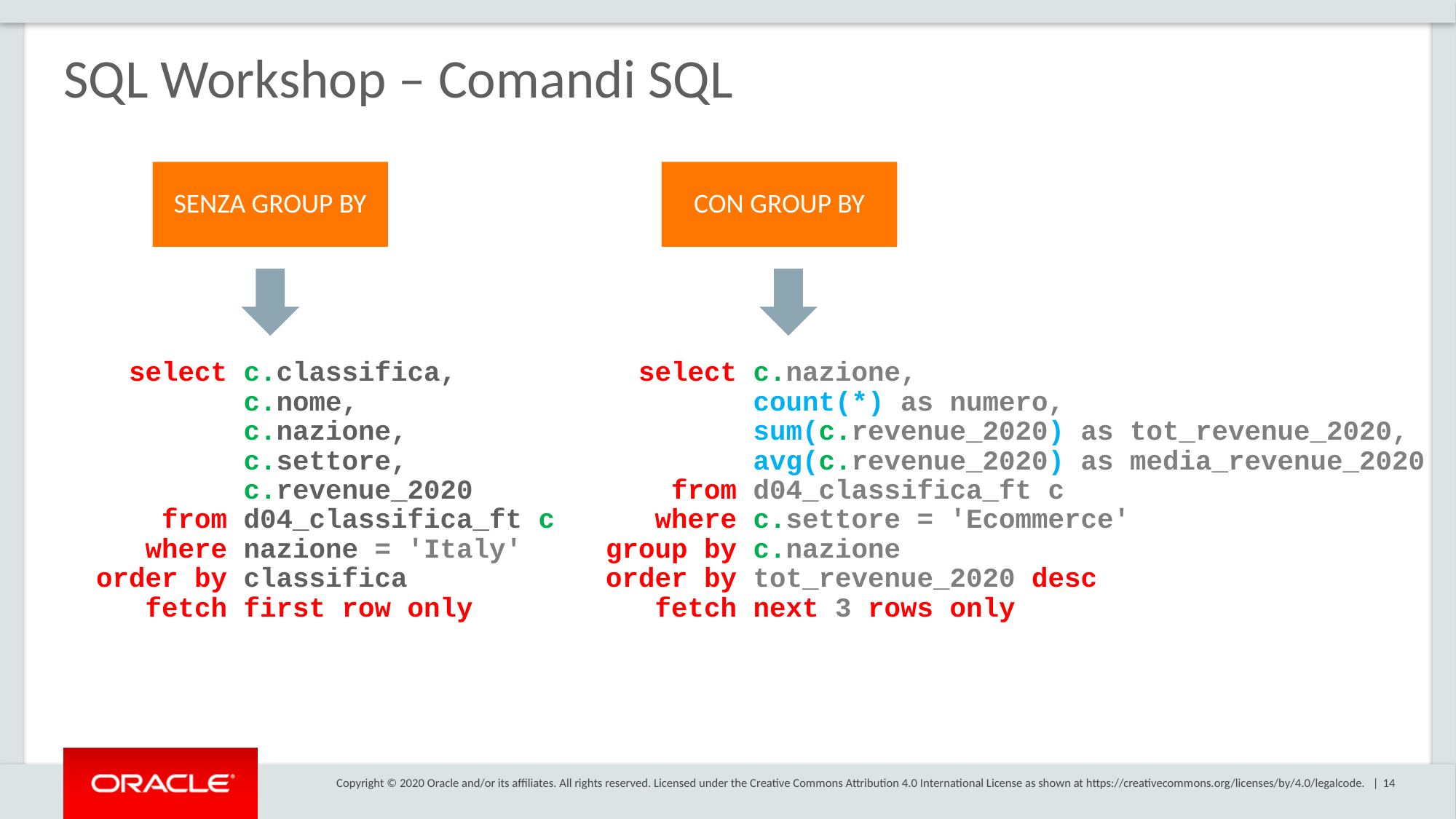

# SQL Workshop – Comandi SQL
SENZA GROUP BY
CON GROUP BY

    select c.classifica,
           c.nome,
           c.nazione,
           c.settore,
           c.revenue_2020
      from d04_classifica_ft c
     where nazione = 'Italy'
  order by classifica
     fetch first row only
    select c.nazione,
           count(*) as numero,
           sum(c.revenue_2020) as tot_revenue_2020,
           avg(c.revenue_2020) as media_revenue_2020
      from d04_classifica_ft c
     where c.settore = 'Ecommerce'
  group by c.nazione
  order by tot_revenue_2020 desc
     fetch next 3 rows only